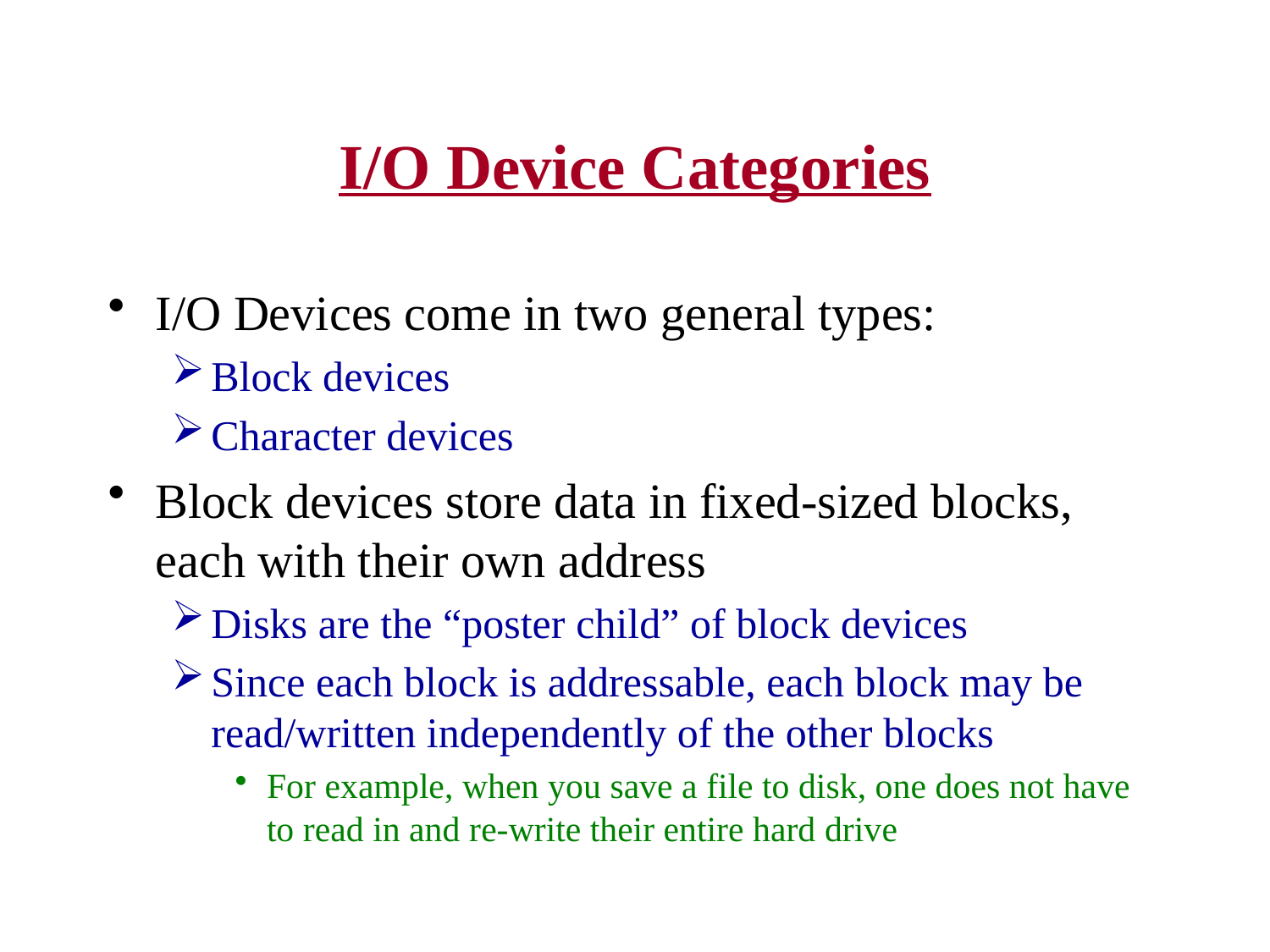

# I/O Device Categories
I/O Devices come in two general types:
Block devices
Character devices
Block devices store data in fixed-sized blocks, each with their own address
Disks are the “poster child” of block devices
Since each block is addressable, each block may be read/written independently of the other blocks
For example, when you save a file to disk, one does not have to read in and re-write their entire hard drive